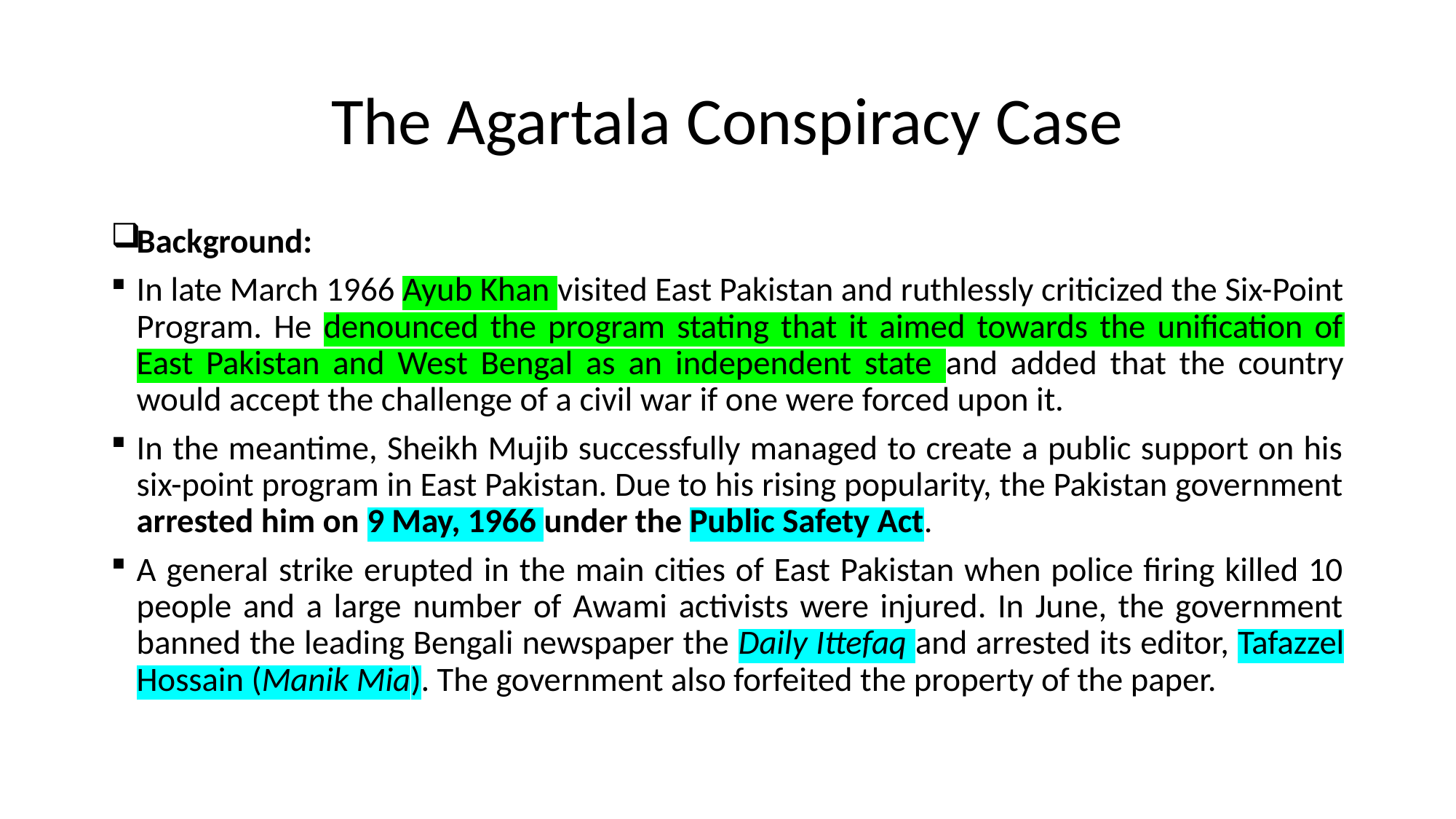

# The Agartala Conspiracy Case
Background:
In late March 1966 Ayub Khan visited East Pakistan and ruthlessly criticized the Six-Point Program. He denounced the program stating that it aimed towards the unification of East Pakistan and West Bengal as an independent state and added that the country would accept the challenge of a civil war if one were forced upon it.
In the meantime, Sheikh Mujib successfully managed to create a public support on his six-point program in East Pakistan. Due to his rising popularity, the Pakistan government arrested him on 9 May, 1966 under the Public Safety Act.
A general strike erupted in the main cities of East Pakistan when police firing killed 10 people and a large number of Awami activists were injured. In June, the government banned the leading Bengali newspaper the Daily Ittefaq and arrested its editor, Tafazzel Hossain (Manik Mia). The government also forfeited the property of the paper.